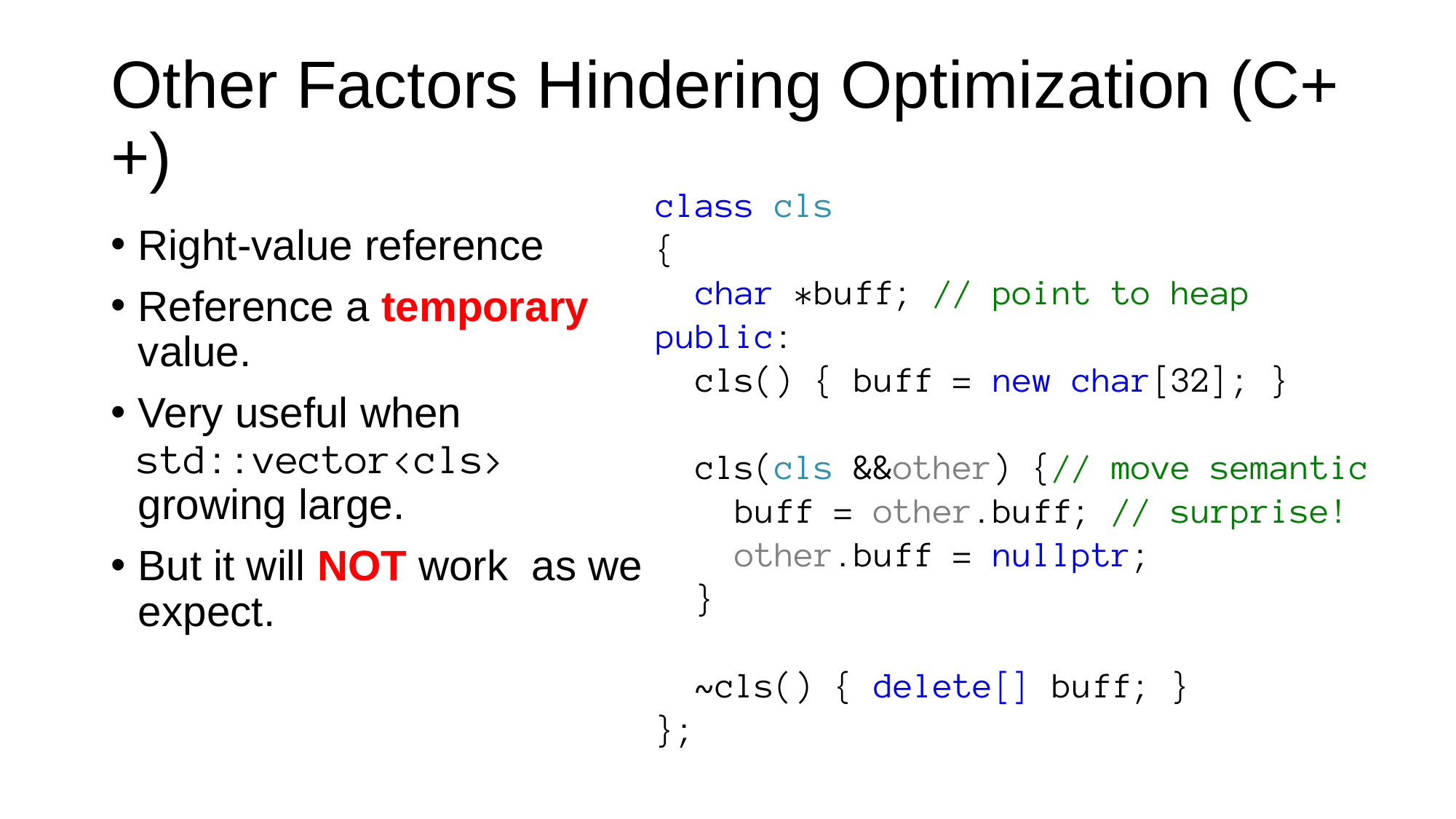

# Other Factors Hindering Optimization (C++)
class cls
{
  char *buff; // point to heap
public:
  cls() { buff = new char[32]; }

  cls(cls &&other) {// move semantic
    buff = other.buff; // surprise!
    other.buff = nullptr;
  }

  ~cls() { delete[] buff; }
};
Right-value reference
Reference a temporary value.
Very useful when std::vector<cls> growing large.
But it will NOT work  as we expect.